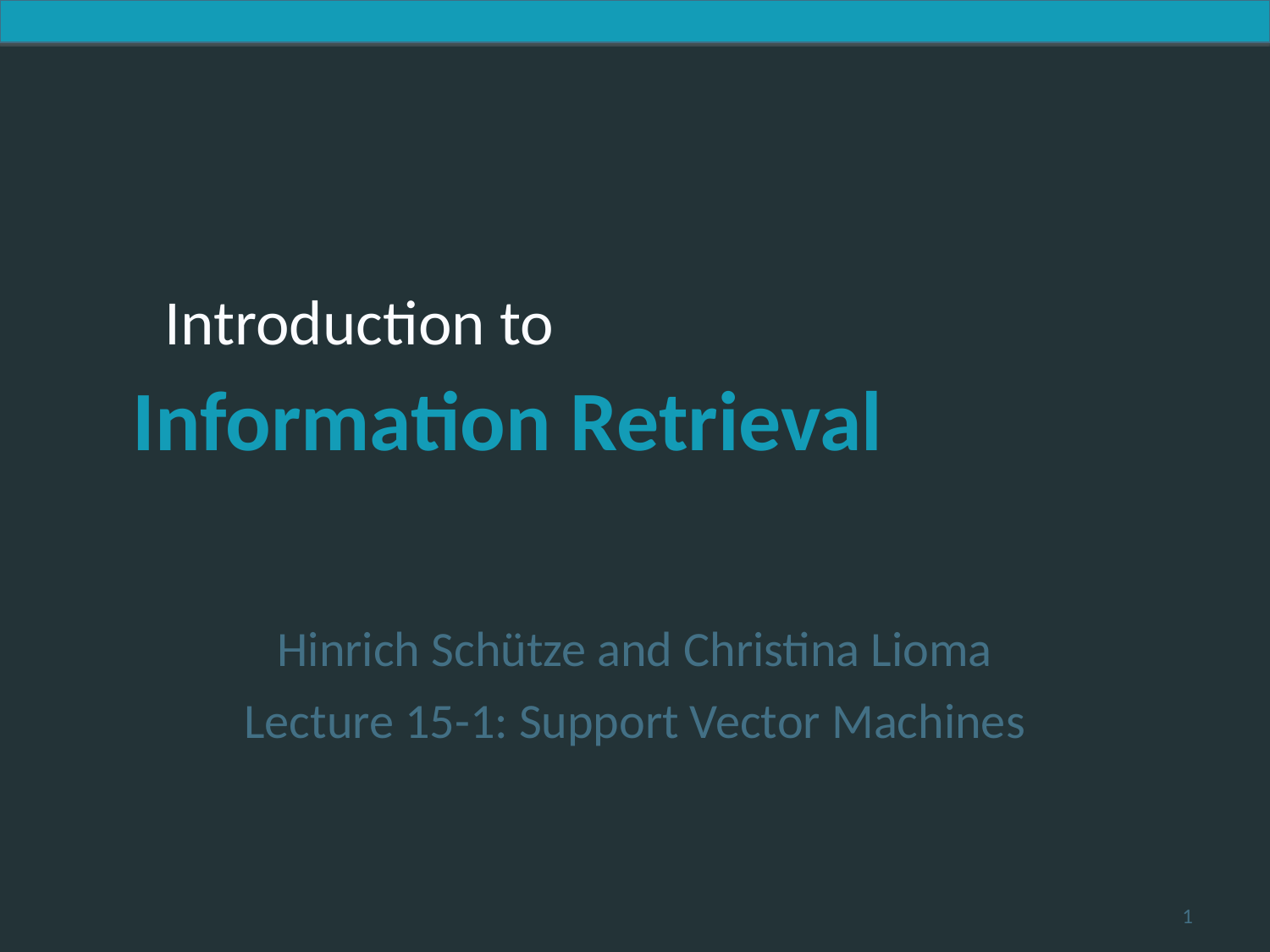

Hinrich Schütze and Christina Lioma
Lecture 15-1: Support Vector Machines
1